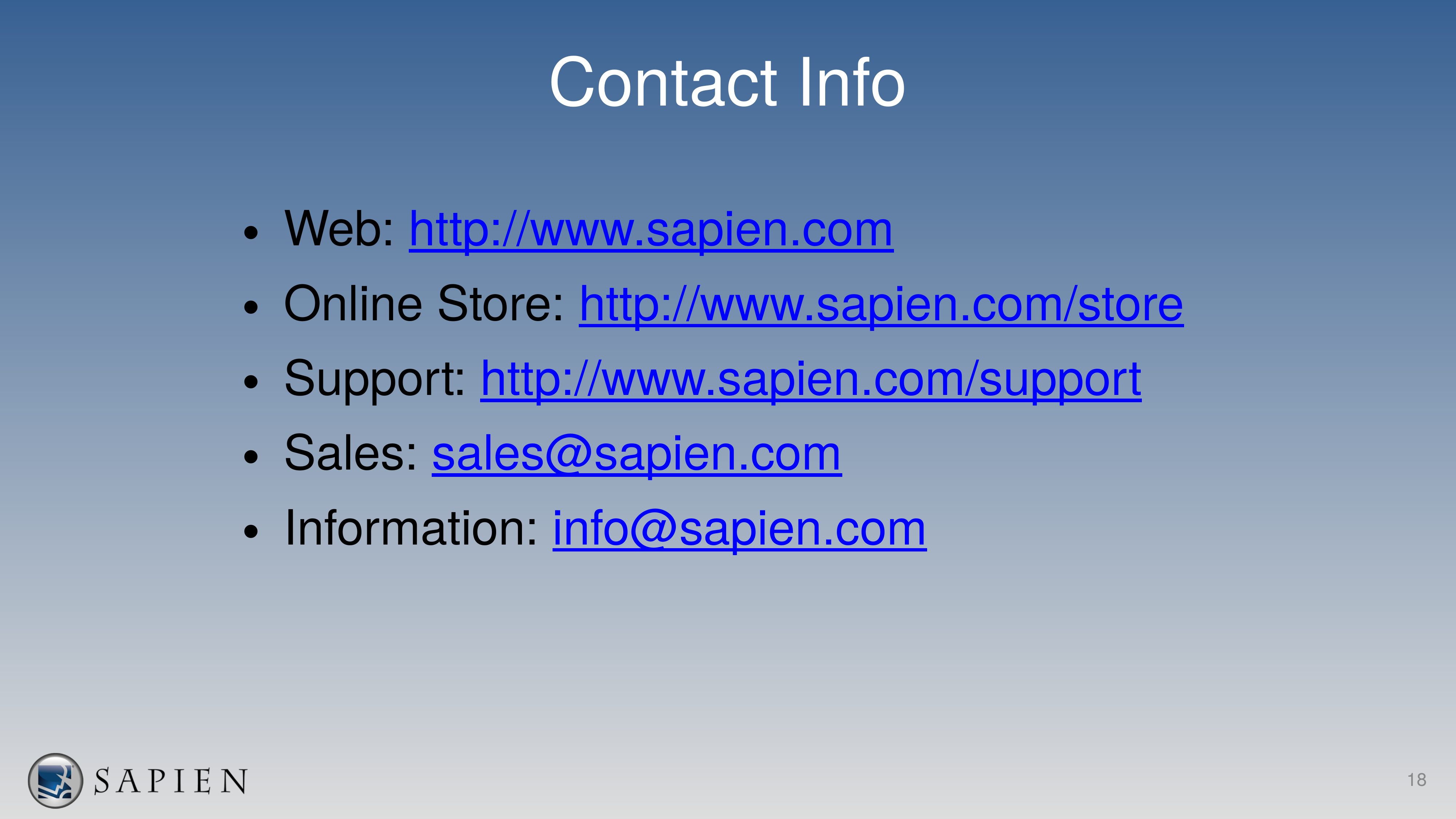

# Contact Info
Web: http://www.sapien.com
Online Store: http://www.sapien.com/store
Support: http://www.sapien.com/support
Sales: sales@sapien.com
Information: info@sapien.com
18